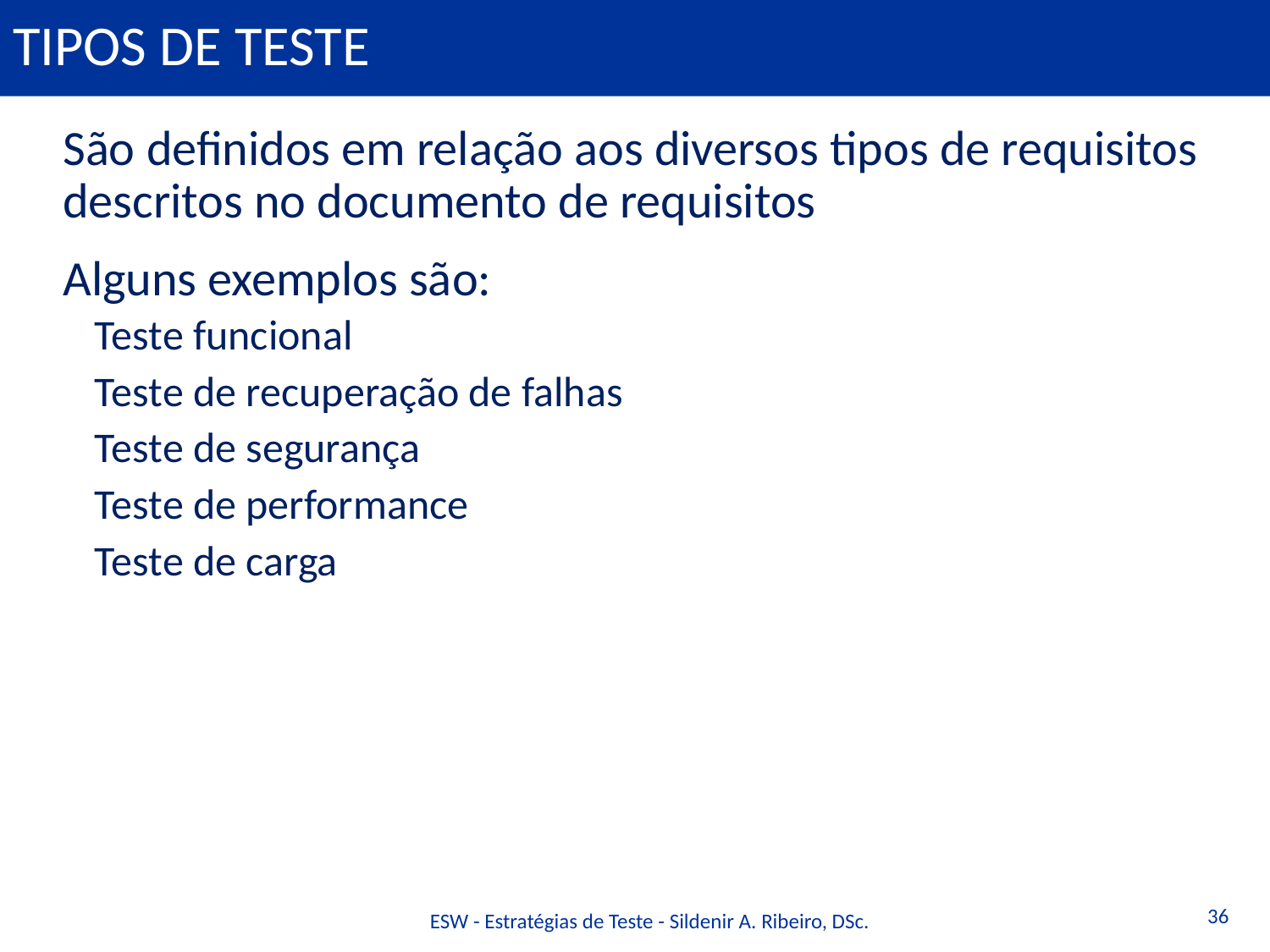

# Tipos de Teste
São definidos em relação aos diversos tipos de requisitos descritos no documento de requisitos
Alguns exemplos são:
Teste funcional
Teste de recuperação de falhas
Teste de segurança
Teste de performance
Teste de carga

36
ESW - Estratégias de Teste - Sildenir A. Ribeiro, DSc.